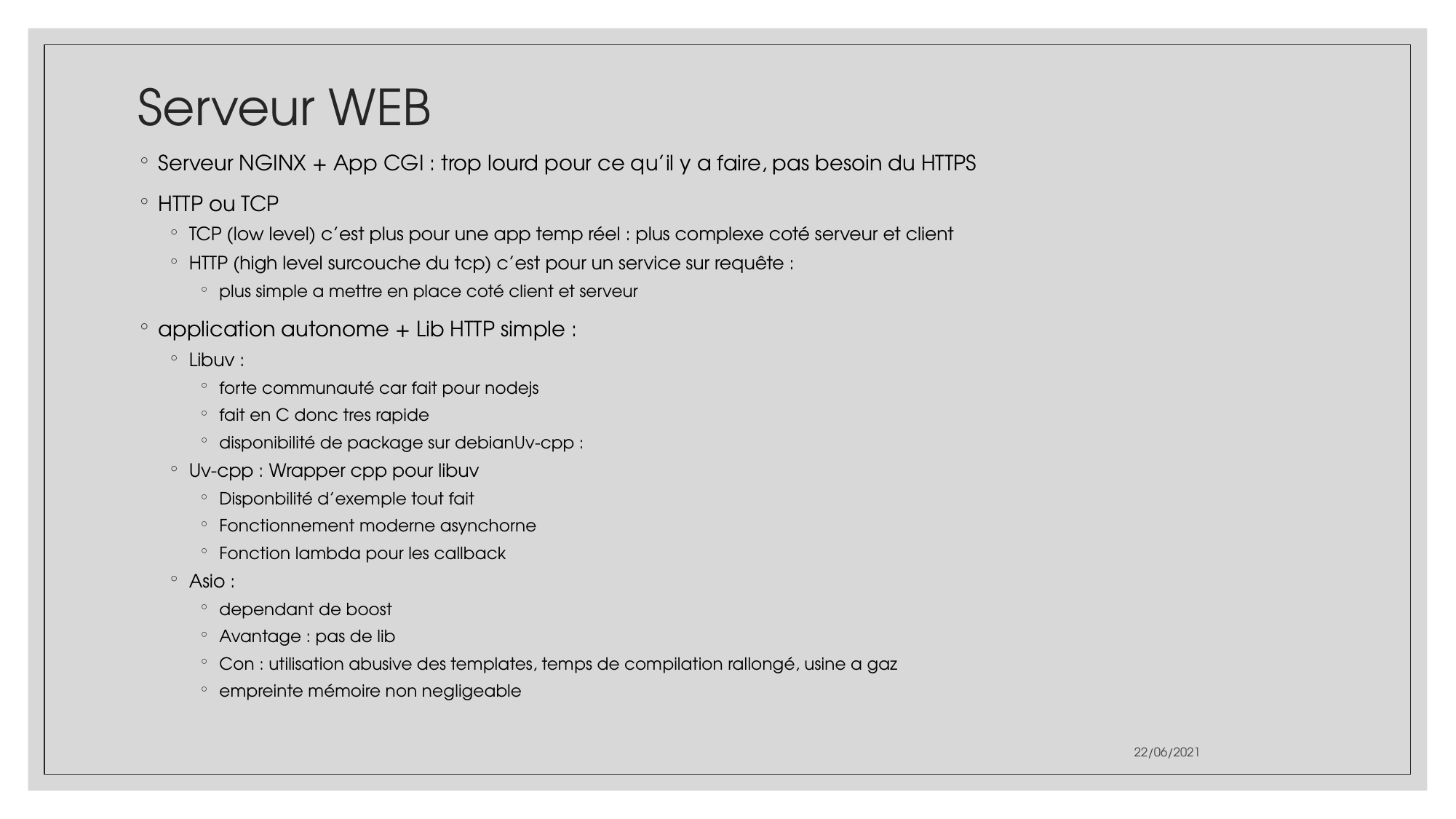

# Serveur WEB
Serveur NGINX + App CGI : trop lourd pour ce qu’il y a faire, pas besoin du HTTPS
HTTP ou TCP
TCP (low level) c’est plus pour une app temp réel : plus complexe coté serveur et client
HTTP (high level surcouche du tcp) c’est pour un service sur requête :
plus simple a mettre en place coté client et serveur
application autonome + Lib HTTP simple :
Libuv :
forte communauté car fait pour nodejs
fait en C donc tres rapide
disponibilité de package sur debianUv-cpp :
Uv-cpp : Wrapper cpp pour libuv
Disponbilité d’exemple tout fait
Fonctionnement moderne asynchorne
Fonction lambda pour les callback
Asio :
dependant de boost
Avantage : pas de lib
Con : utilisation abusive des templates, temps de compilation rallongé, usine a gaz
empreinte mémoire non negligeable
22/06/2021